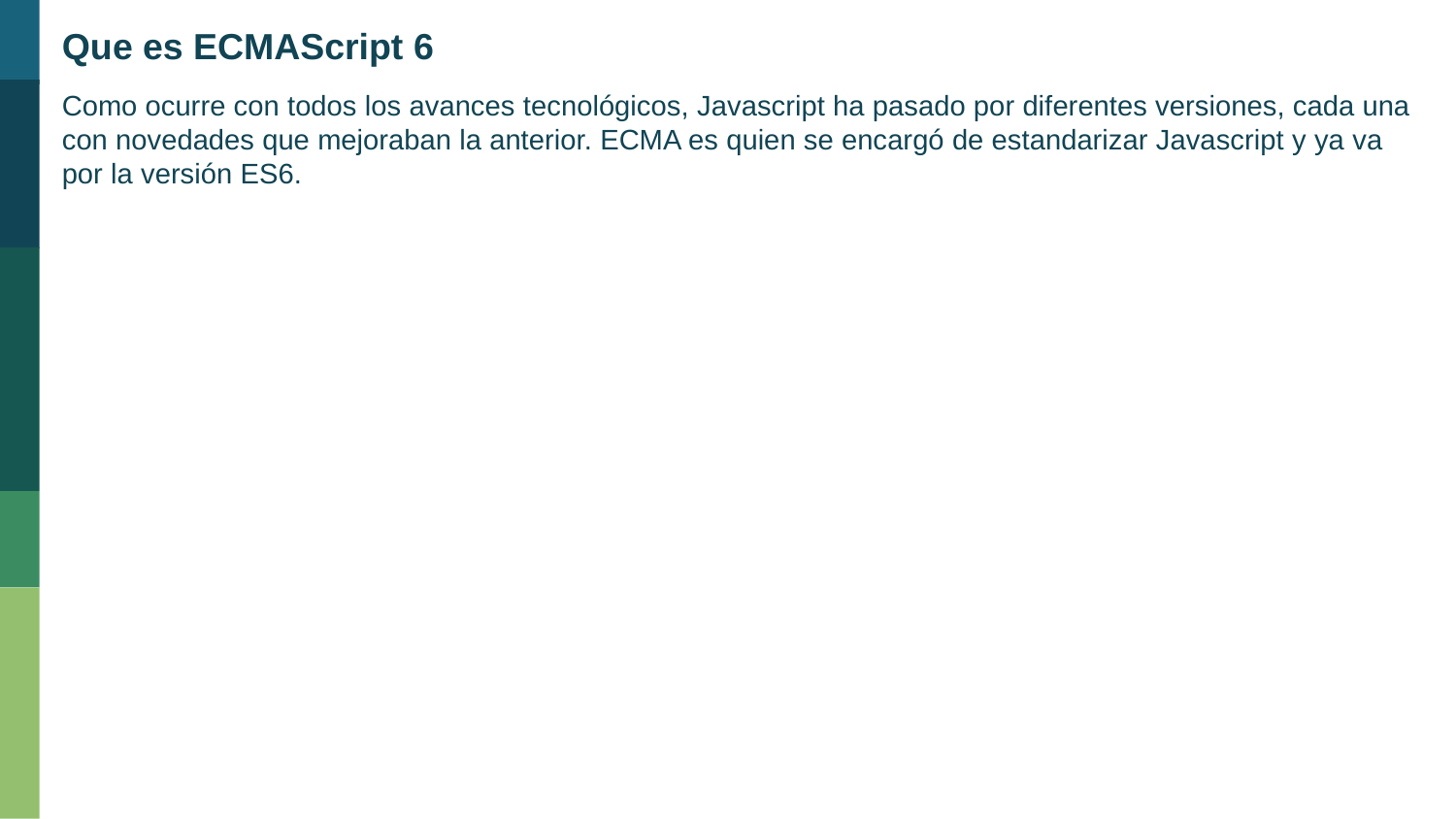

Que es ECMAScript 6
Como ocurre con todos los avances tecnológicos, Javascript ha pasado por diferentes versiones, cada una con novedades que mejoraban la anterior. ECMA es quien se encargó de estandarizar Javascript y ya va por la versión ES6.